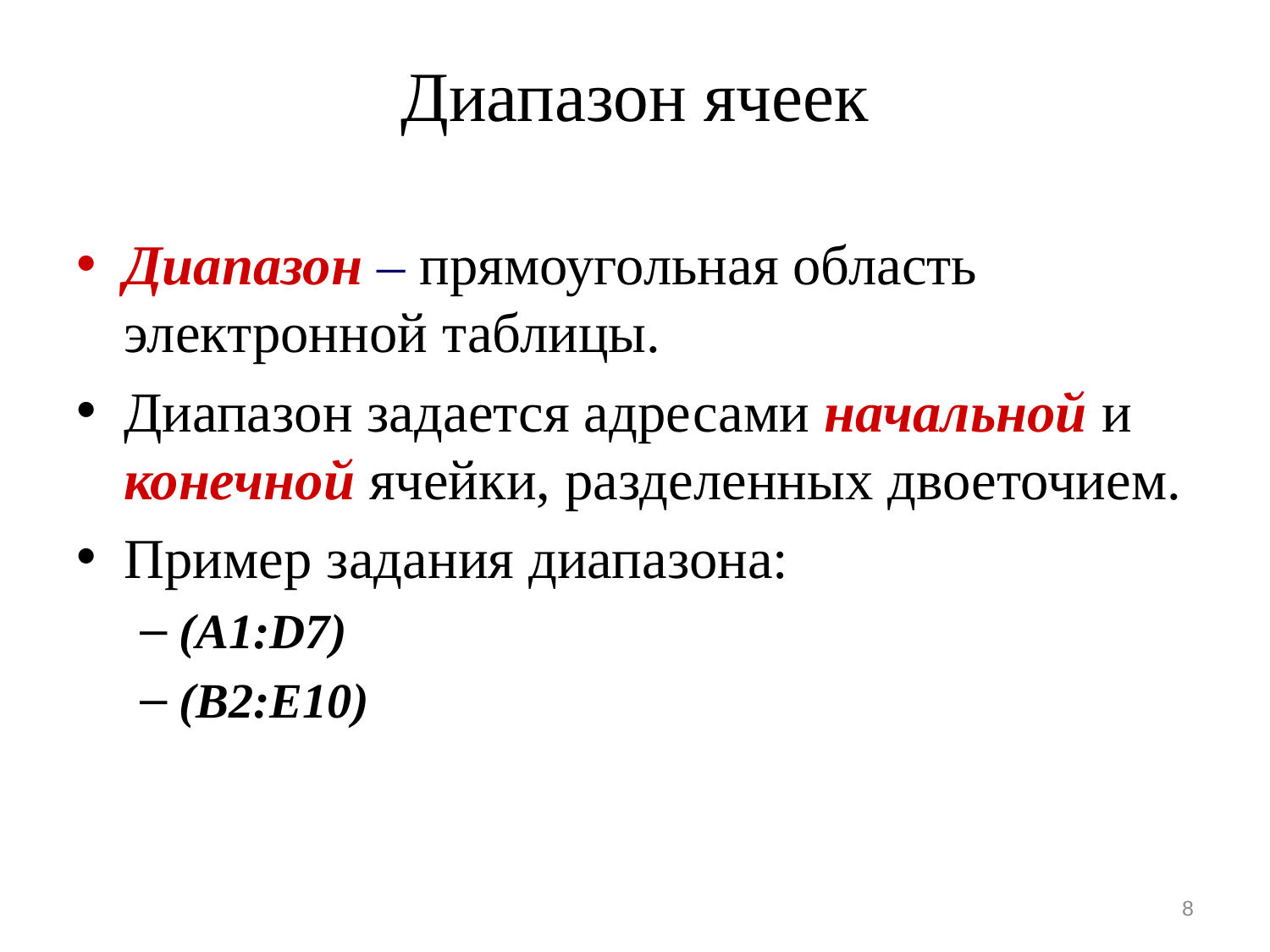

# Диапазон ячеек
Диапазон – прямоугольная область электронной таблицы.
Диапазон задается адресами начальной и конечной ячейки, разделенных двоеточием.
Пример задания диапазона:
(A1:D7)
(B2:E10)

8